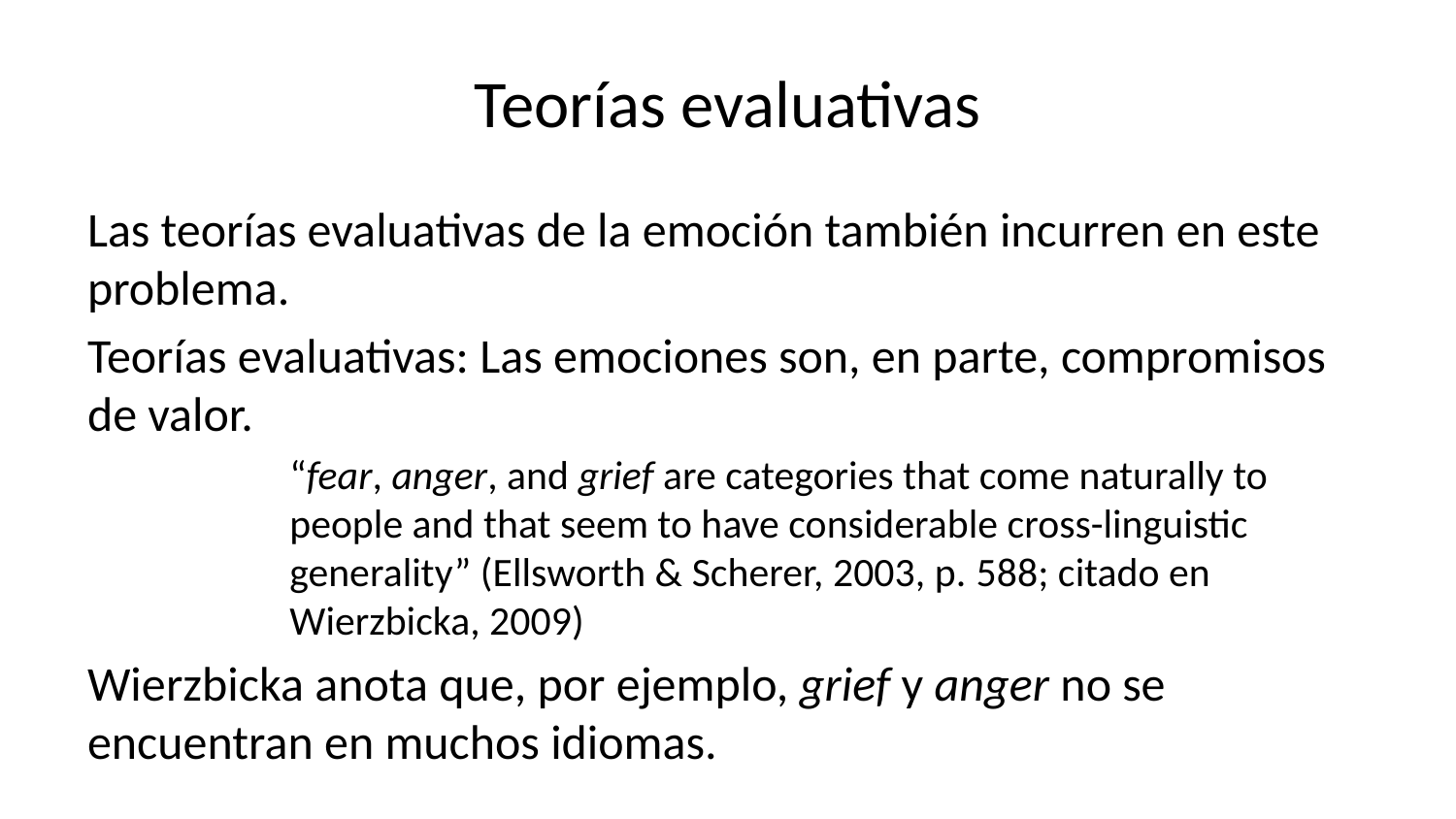

# Teorías evaluativas
Las teorías evaluativas de la emoción también incurren en este problema.
Teorías evaluativas: Las emociones son, en parte, compromisos de valor.
“fear, anger, and grief are categories that come naturally to people and that seem to have considerable cross-linguistic generality” (Ellsworth & Scherer, 2003, p. 588; citado en Wierzbicka, 2009)
Wierzbicka anota que, por ejemplo, grief y anger no se encuentran en muchos idiomas.